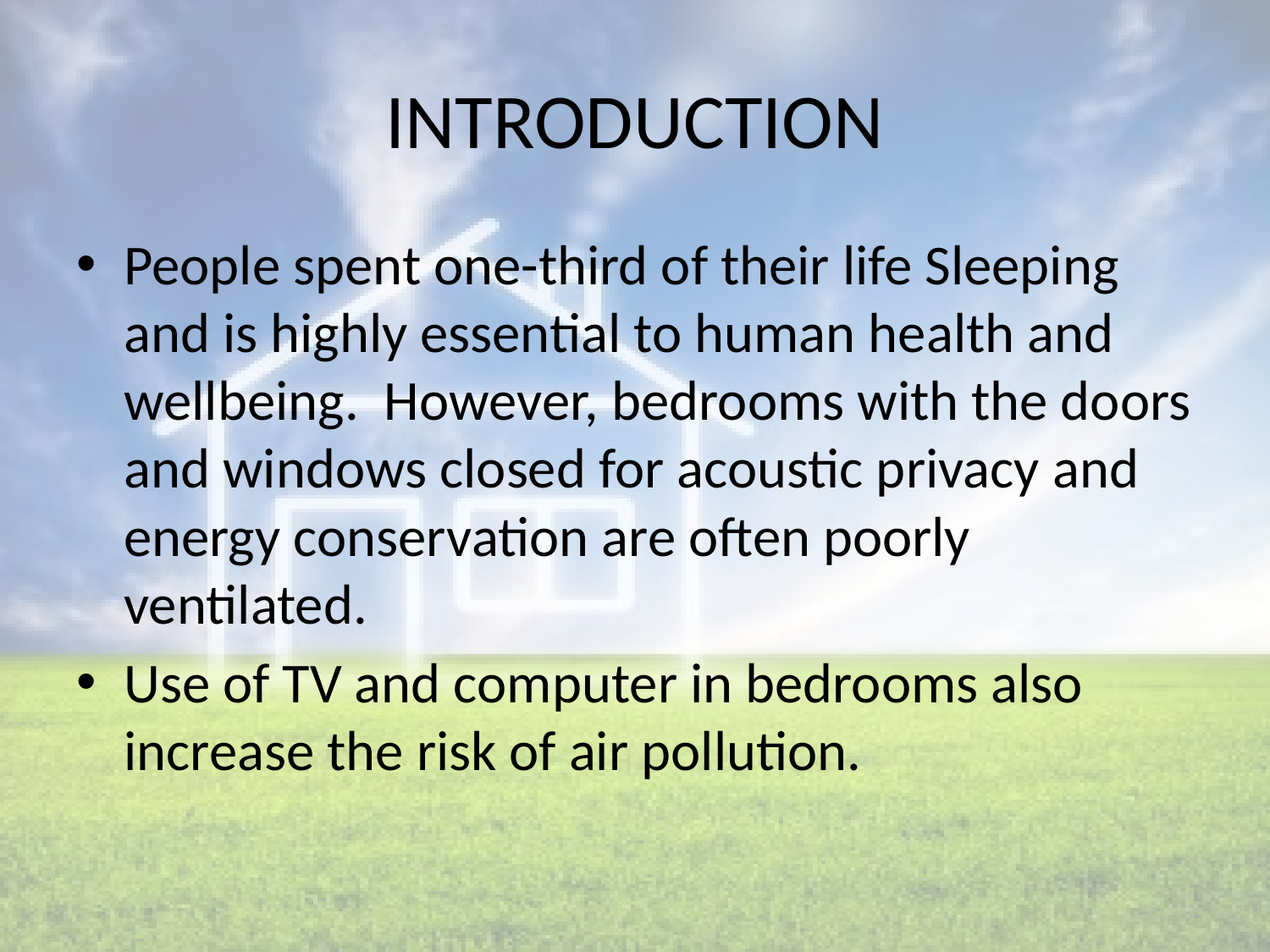

# INTRODUCTION
People spent one-third of their life Sleeping and is highly essential to human health and wellbeing.  However, bedrooms with the doors and windows closed for acoustic privacy and energy conservation are often poorly ventilated.
Use of TV and computer in bedrooms also increase the risk of air pollution.